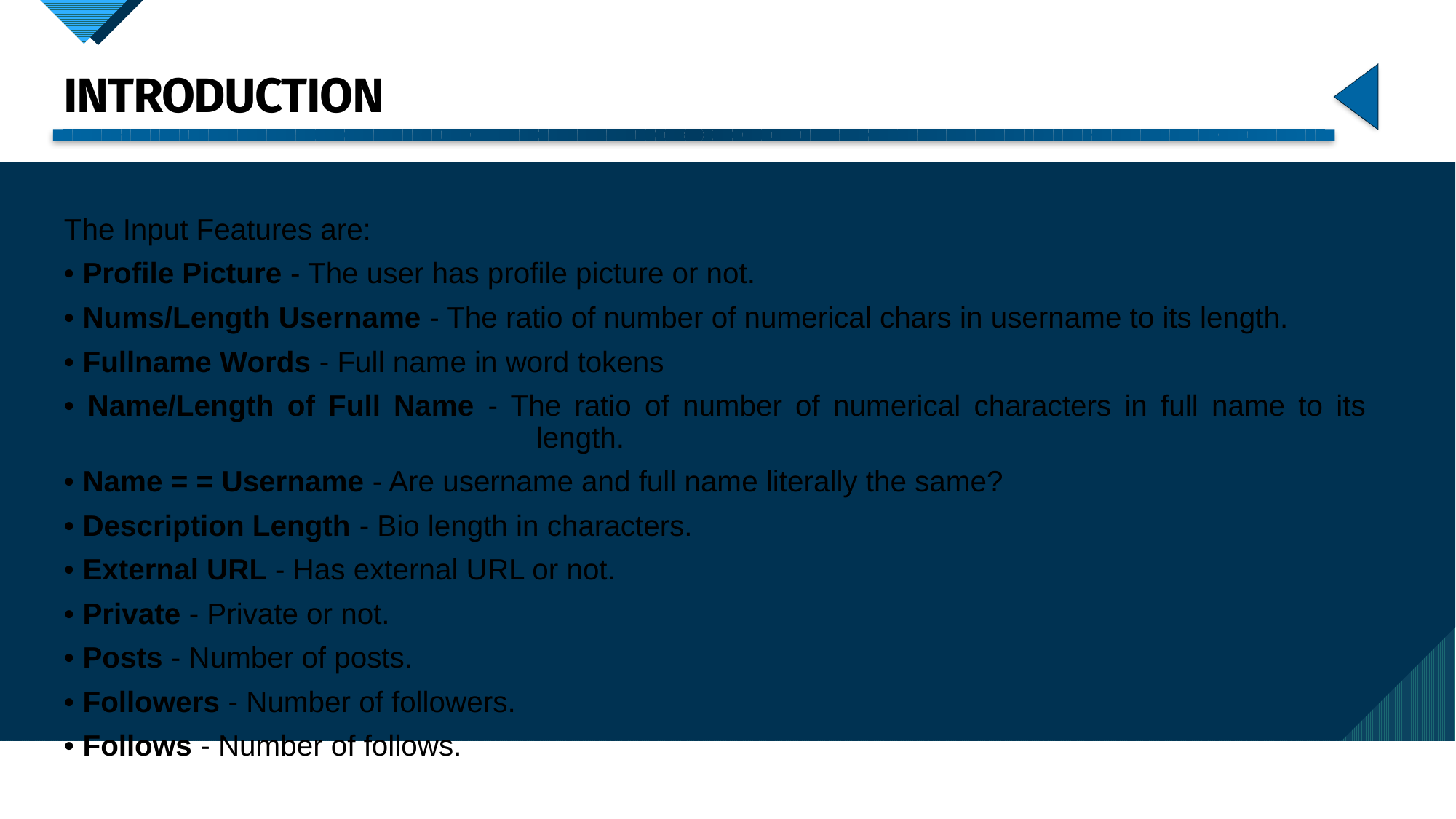

# INTRODUCTION

The Input Features are:
• Profile Picture - The user has profile picture or not.
• Nums/Length Username - The ratio of number of numerical chars in username to its length.
• Fullname Words - Full name in word tokens
• Name/Length of Full Name - The ratio of number of numerical characters in full name to its
                                                          length.
• Name = = Username - Are username and full name literally the same?
• Description Length - Bio length in characters.
• External URL - Has external URL or not.
• Private - Private or not.
• Posts - Number of posts.
• Followers - Number of followers.
• Follows - Number of follows.

4